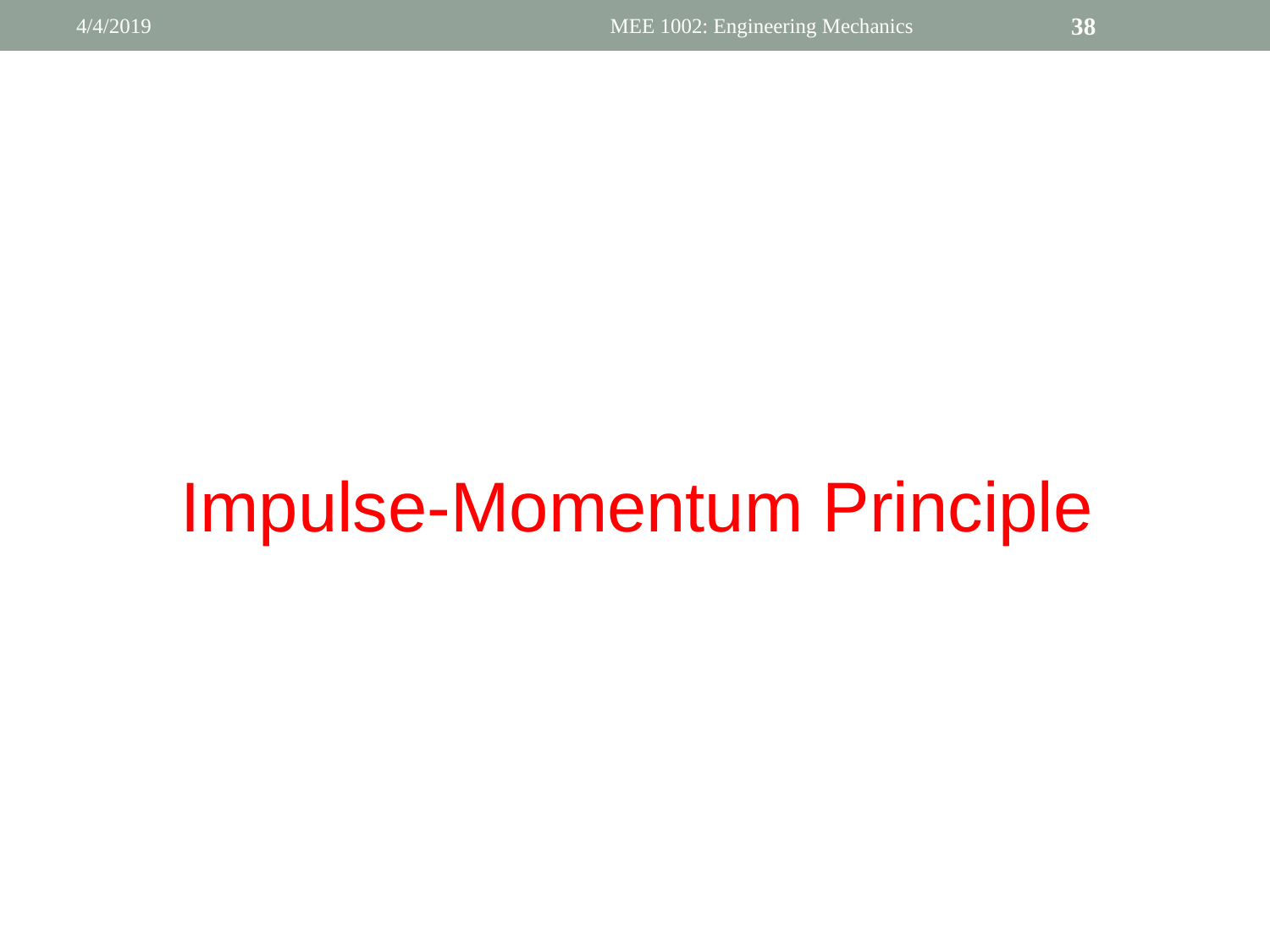

4/4/2019
MEE 1002: Engineering Mechanics
38
Impulse-Momentum Principle